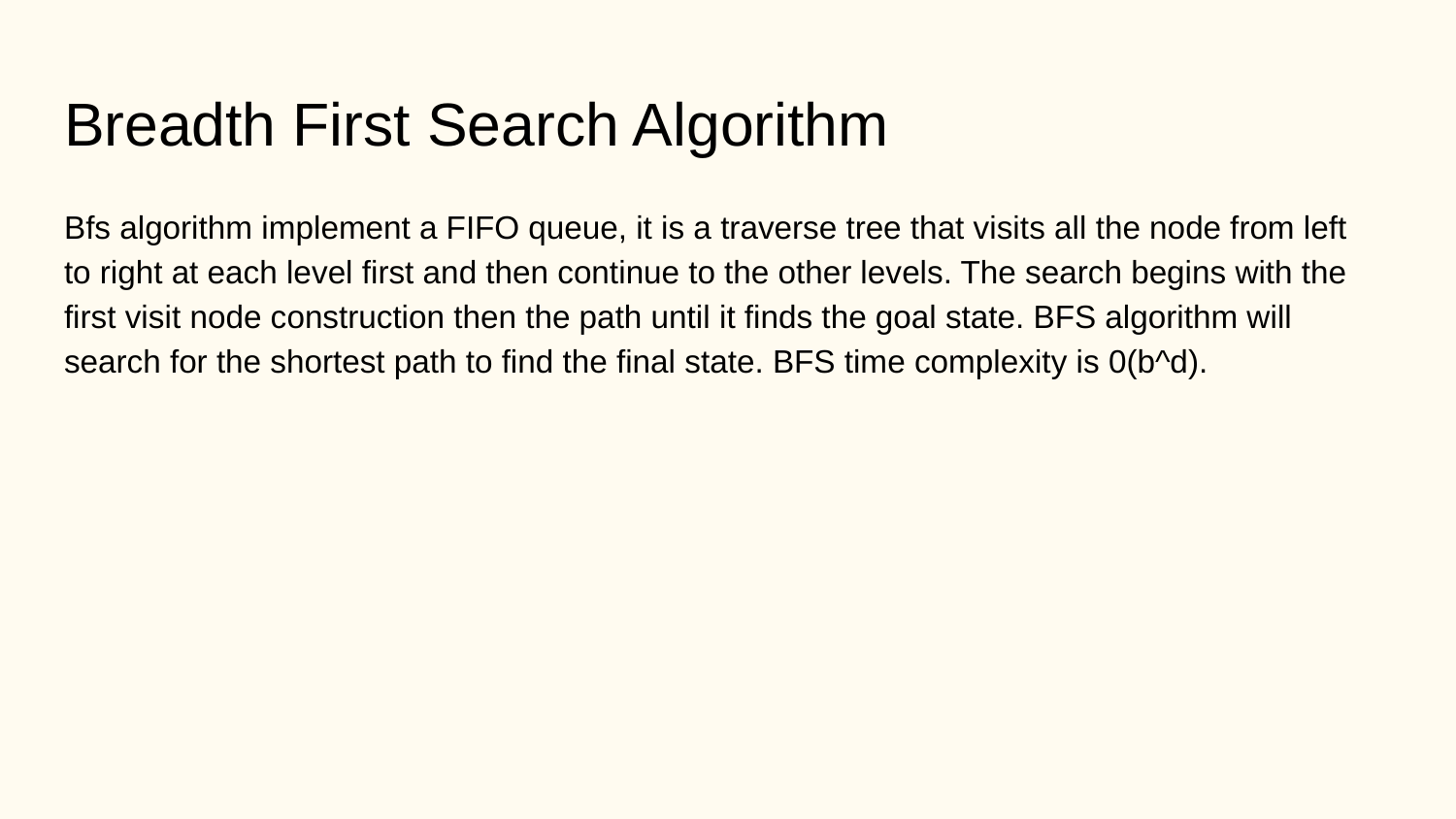

# Breadth First Search Algorithm
Bfs algorithm implement a FIFO queue, it is a traverse tree that visits all the node from left to right at each level first and then continue to the other levels. The search begins with the first visit node construction then the path until it finds the goal state. BFS algorithm will search for the shortest path to find the final state. BFS time complexity is 0(b^d).